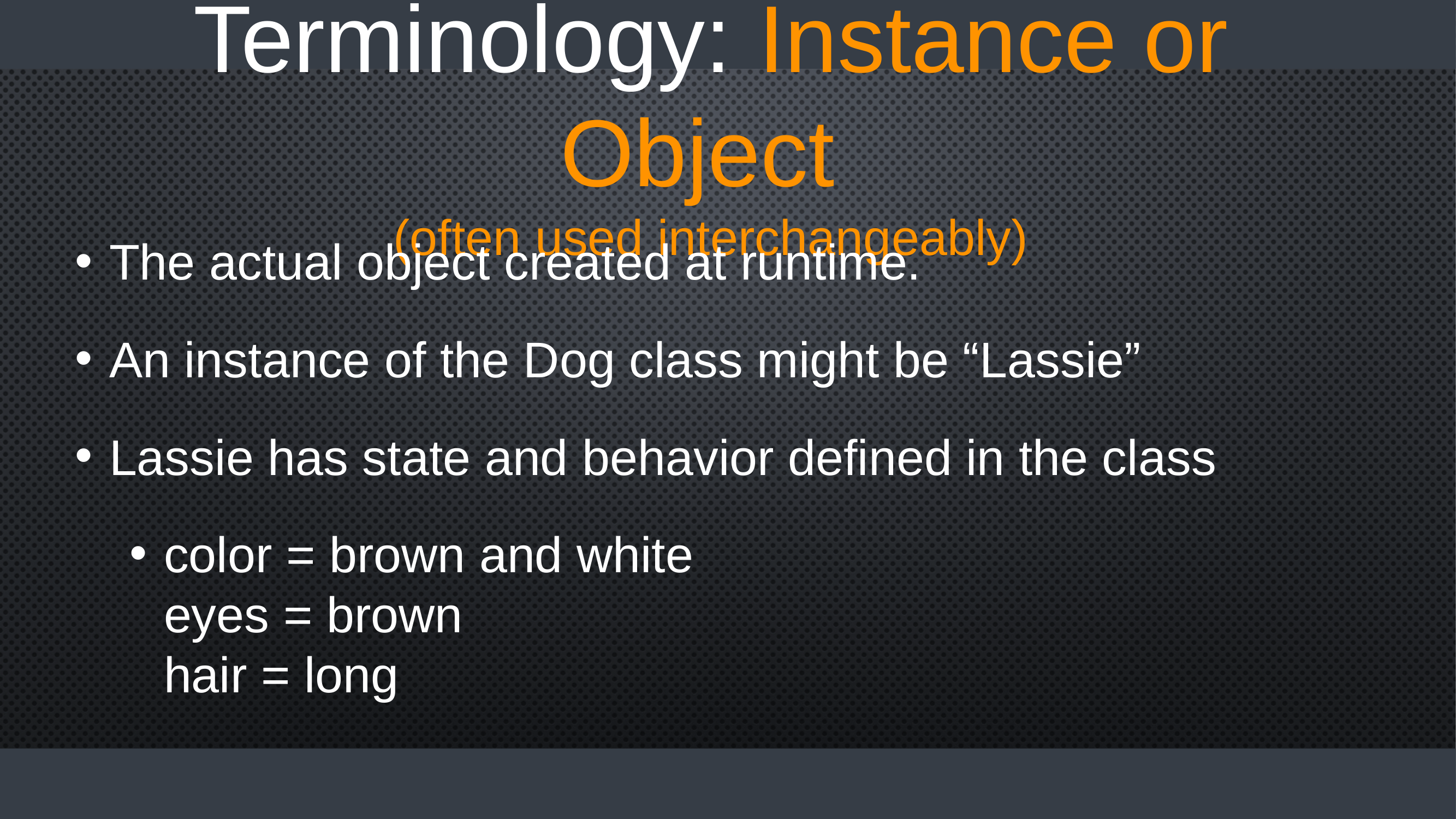

# Terminology: Instance or Object (often used interchangeably)
The actual object created at runtime.
An instance of the Dog class might be “Lassie”
Lassie has state and behavior defined in the class
color = brown and white
eyes = brown
hair = long